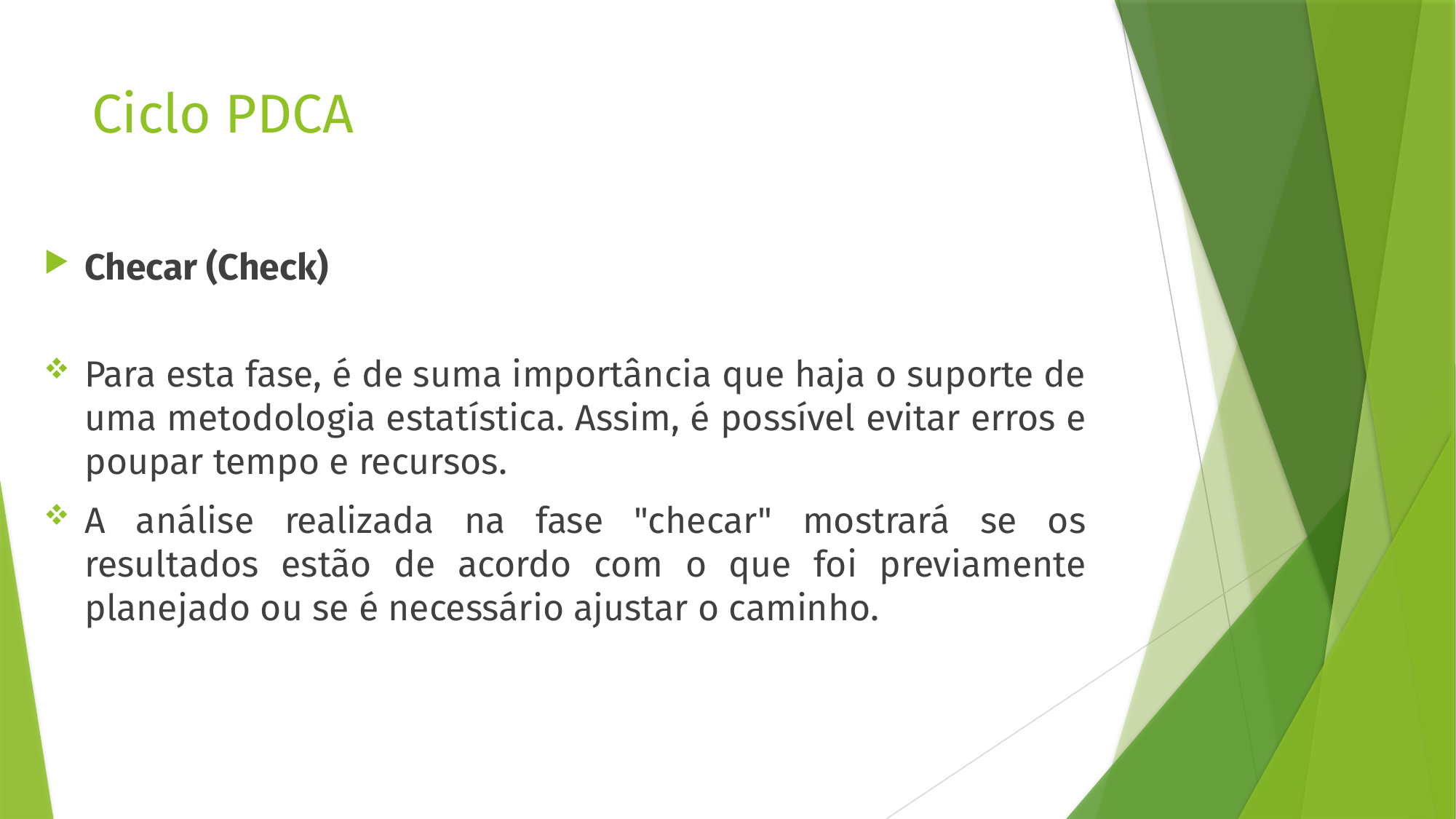

# Ciclo PDCA

Checar (Check)

Para esta fase, é de suma importância que haja o suporte de uma metodologia estatística. Assim, é possível evitar erros e poupar tempo e recursos.
A análise realizada na fase "checar" mostrará se os resultados estão de acordo com o que foi previamente planejado ou se é necessário ajustar o caminho.